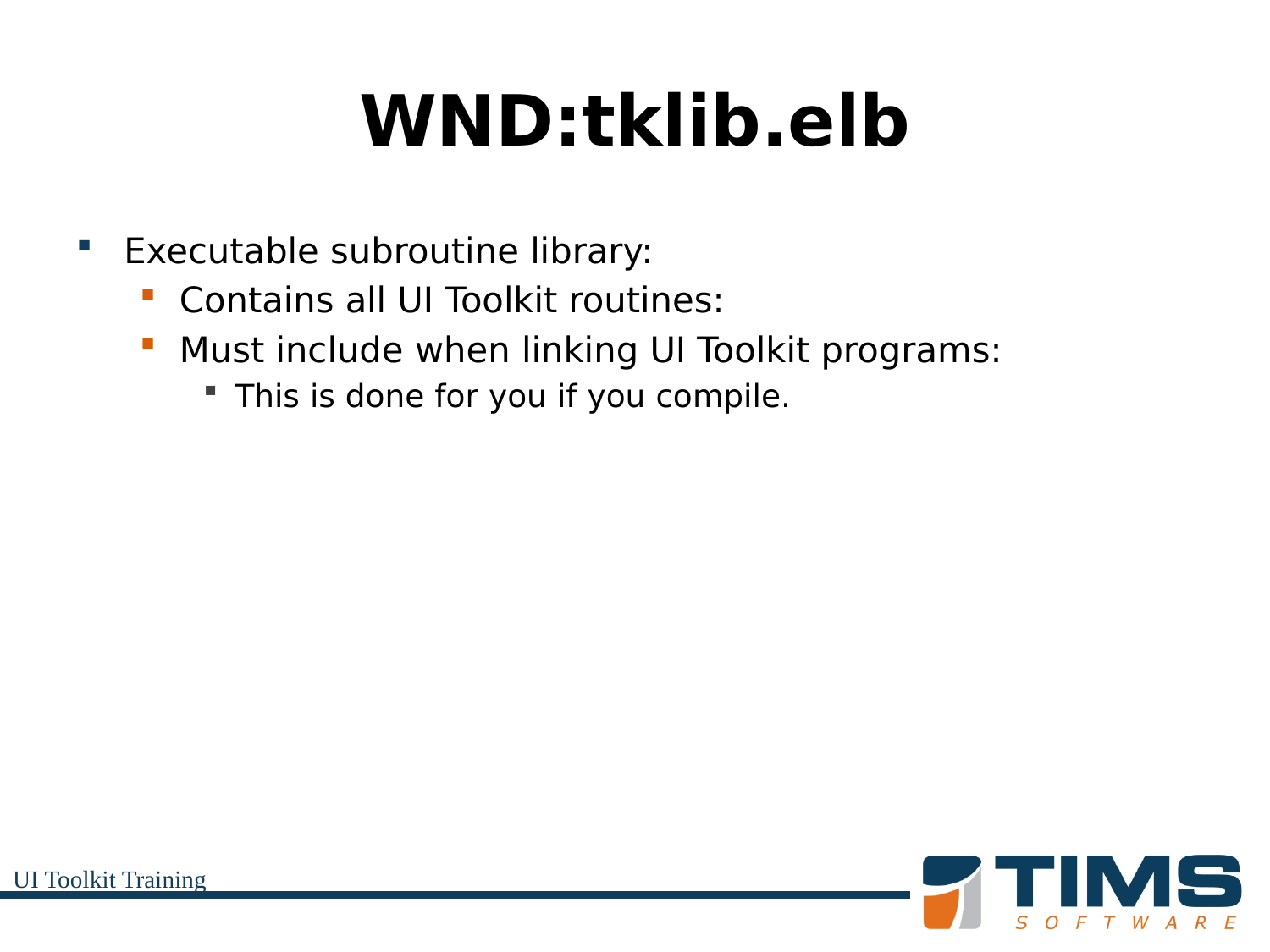

# WND:tklib.elb
Executable subroutine library:
Contains all UI Toolkit routines:
Must include when linking UI Toolkit programs:
This is done for you if you compile.
UI Toolkit Training